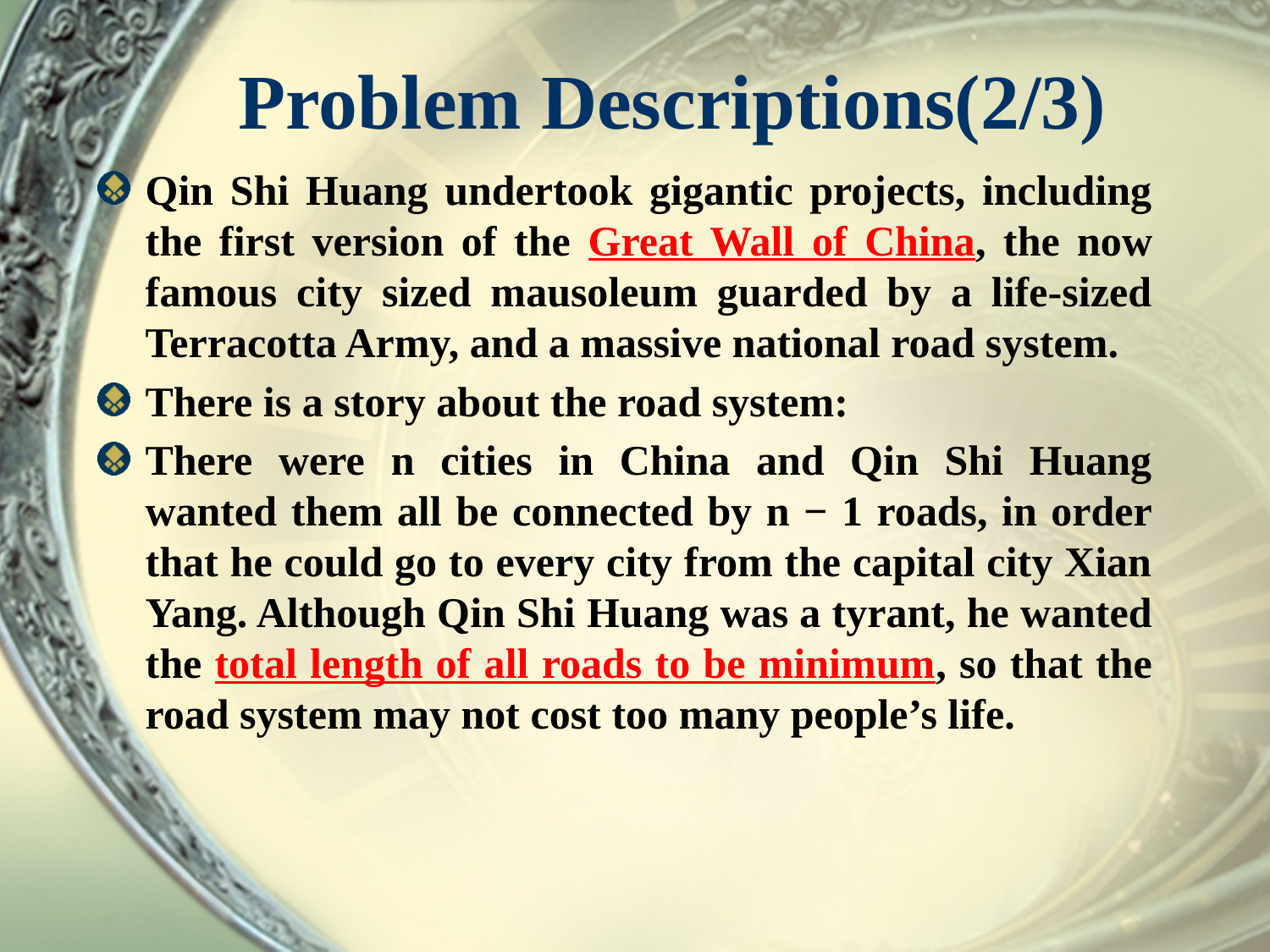

# Problem Descriptions(2/3)
Qin Shi Huang undertook gigantic projects, including the first version of the Great Wall of China, the now famous city sized mausoleum guarded by a life-sized Terracotta Army, and a massive national road system.
There is a story about the road system:
There were n cities in China and Qin Shi Huang wanted them all be connected by n − 1 roads, in order that he could go to every city from the capital city Xian Yang. Although Qin Shi Huang was a tyrant, he wanted the total length of all roads to be minimum, so that the road system may not cost too many people’s life.